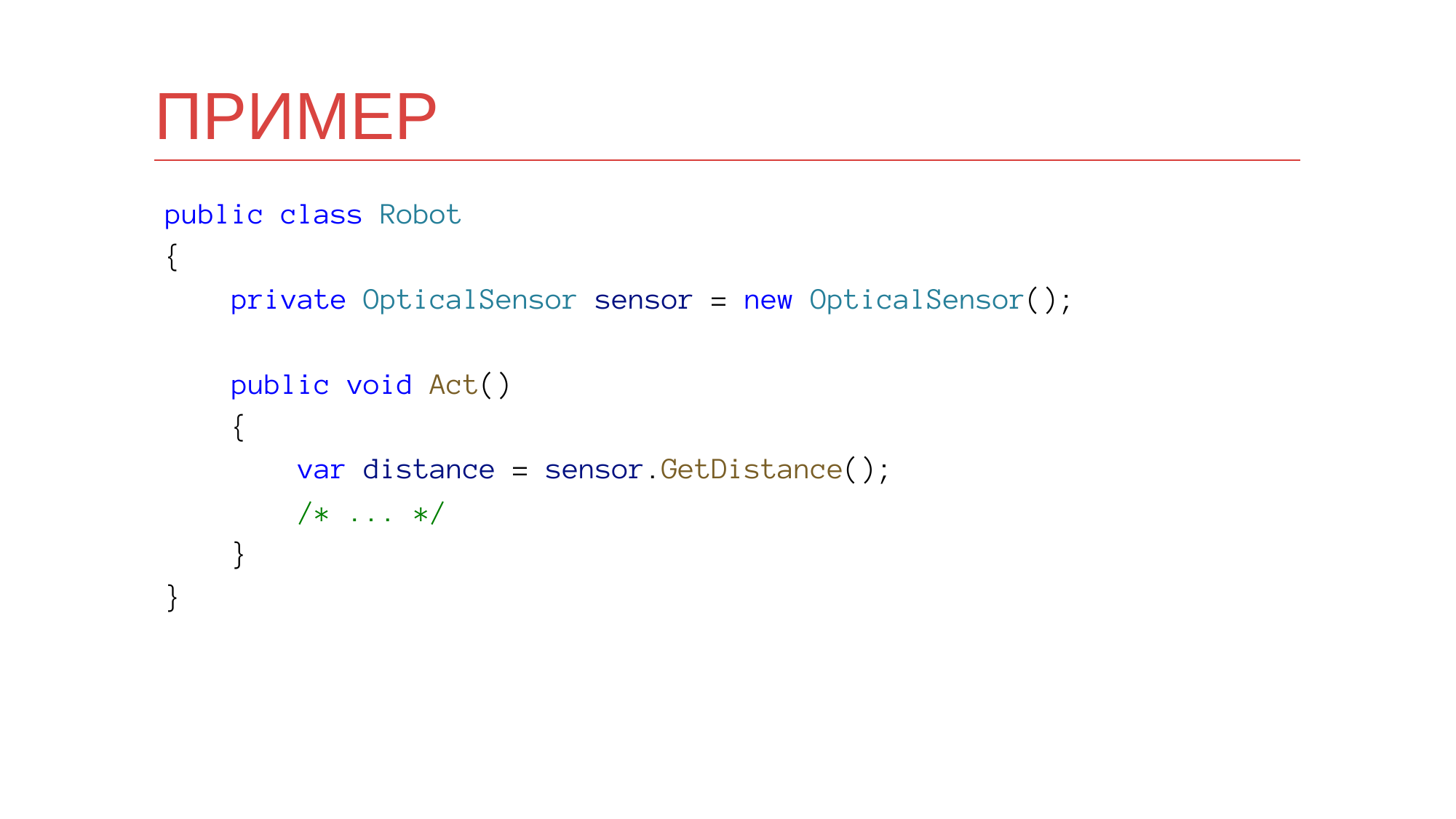

# Пример
public class Robot
{
    private OpticalSensor sensor = new OpticalSensor();

    public void Act()
    {
        var distance = sensor.GetDistance();
        /* ... */
    }
}